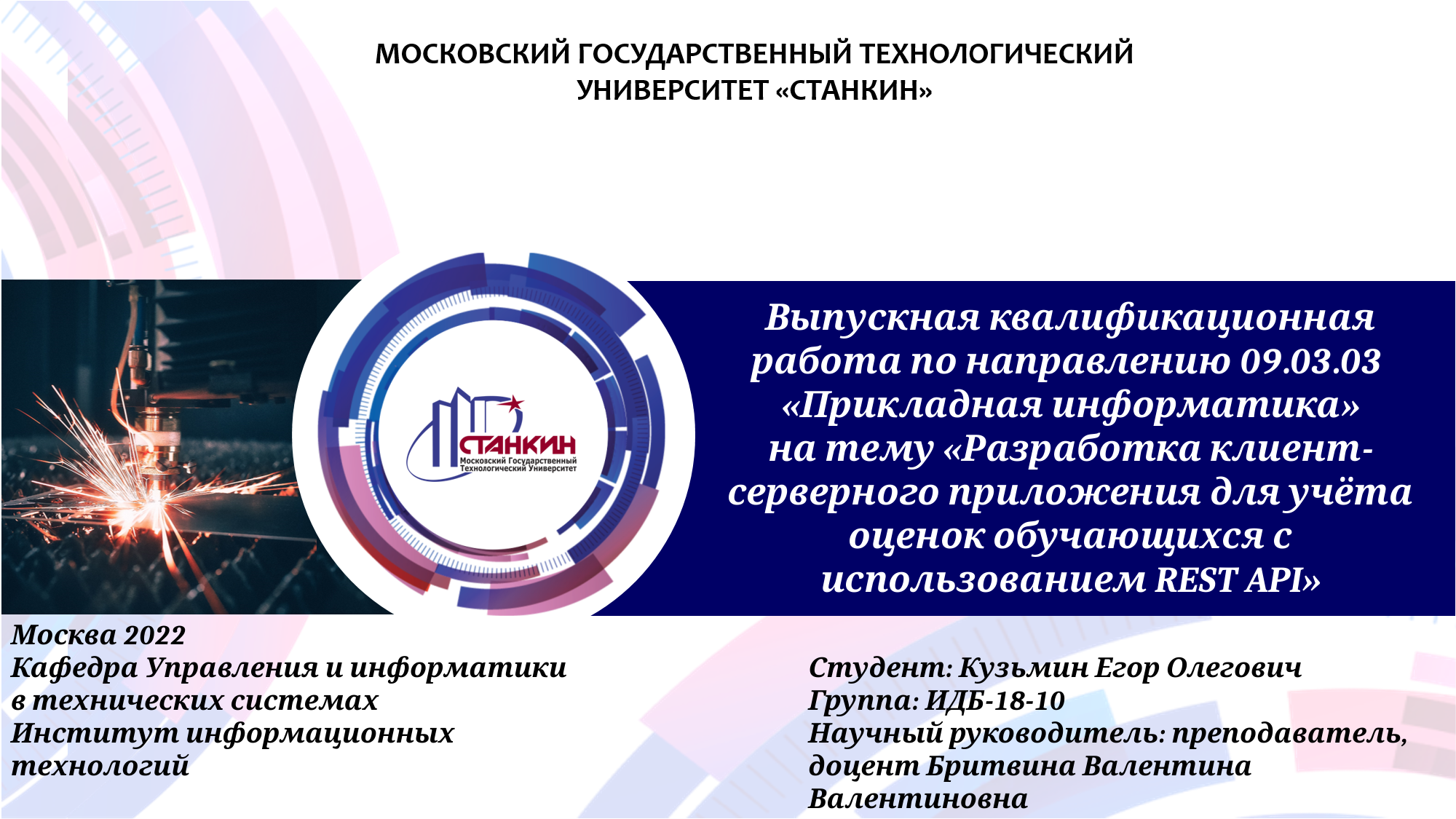

Выпускная квалификационная работа по направлению 09.03.03  «Прикладная информатика»
на тему «Разработка клиент-серверного приложения для учёта оценок обучающихся с использованием REST API»
Москва 2022
Кафедра Управления и информатики в технических системах
Институт информационных технологий
Студент: Кузьмин Егор Олегович
Группа: ИДБ-18-10
Научный руководитель: преподаватель, доцент Бритвина Валентина Валентиновна